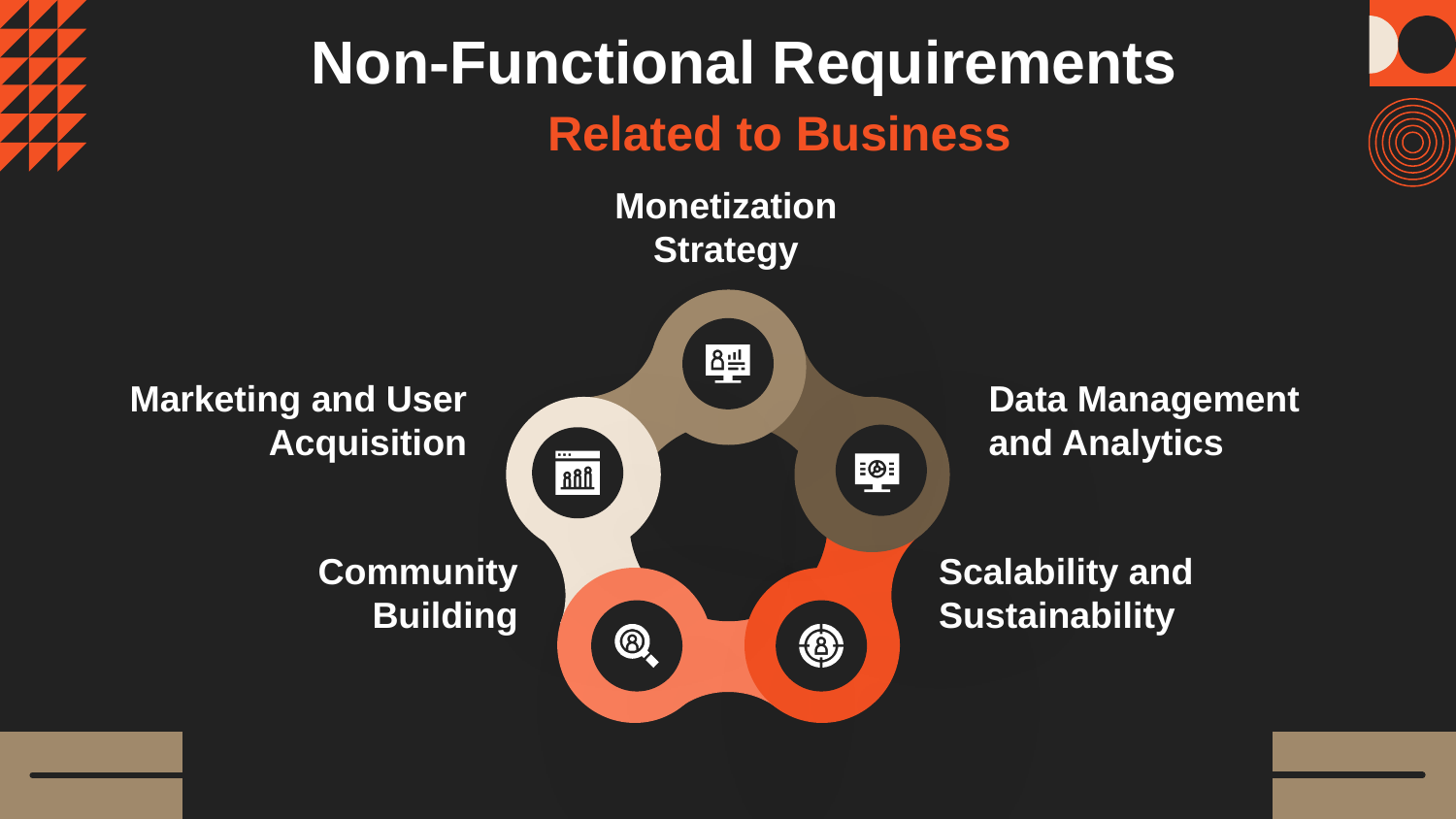

# Non-Functional Requirements
Related to Business
Monetization Strategy

Marketing and User Acquisition
Data Management and Analytics

Community Building
Scalability and Sustainability